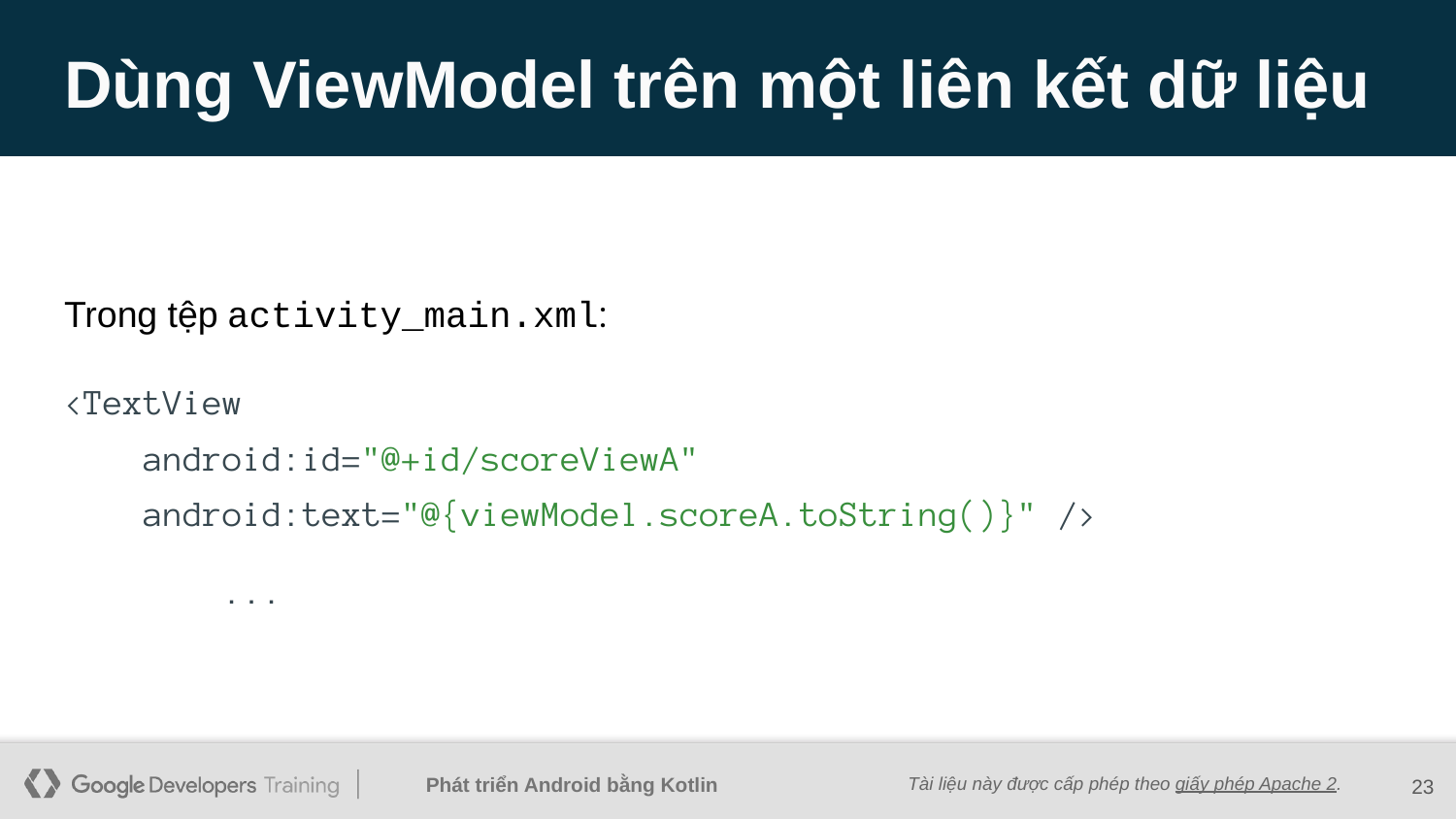

# Dùng ViewModel trên một liên kết dữ liệu
Trong tệp activity_main.xml:

<TextView
    android:id="@+id/scoreViewA"
    android:text="@{viewModel.scoreA.toString()}" />
        ...

23